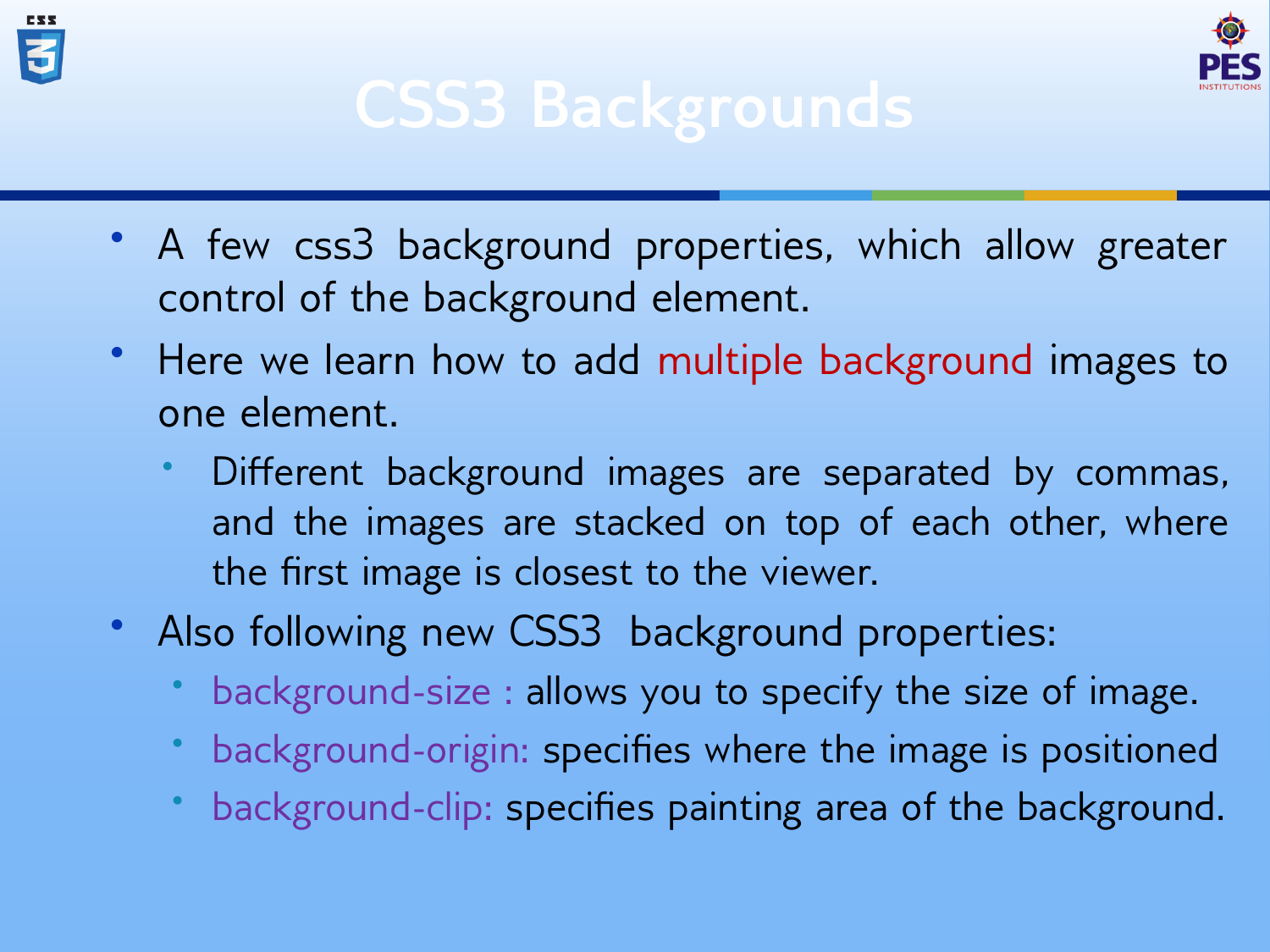

# CSS3 Backgrounds
A few css3 background properties, which allow greater control of the background element.
Here we learn how to add multiple background images to one element.
Different background images are separated by commas, and the images are stacked on top of each other, where the first image is closest to the viewer.
Also following new CSS3  background properties:
background-size : allows you to specify the size of image.
background-origin: specifies where the image is positioned
background-clip: specifies painting area of the background.